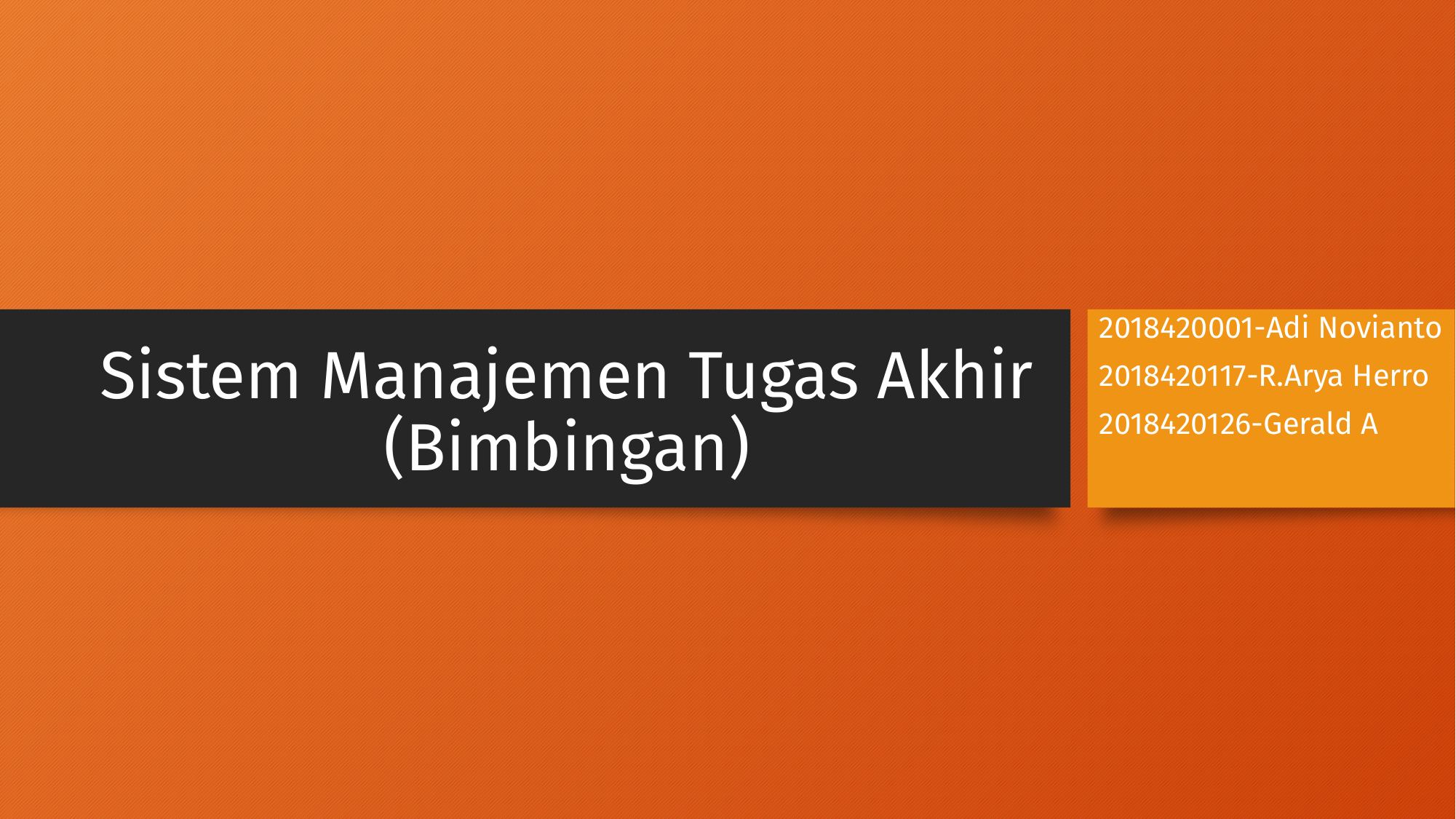

2018420001-Adi Novianto
2018420117-R.Arya Herro
2018420126-Gerald A
# Sistem Manajemen Tugas Akhir (Bimbingan)